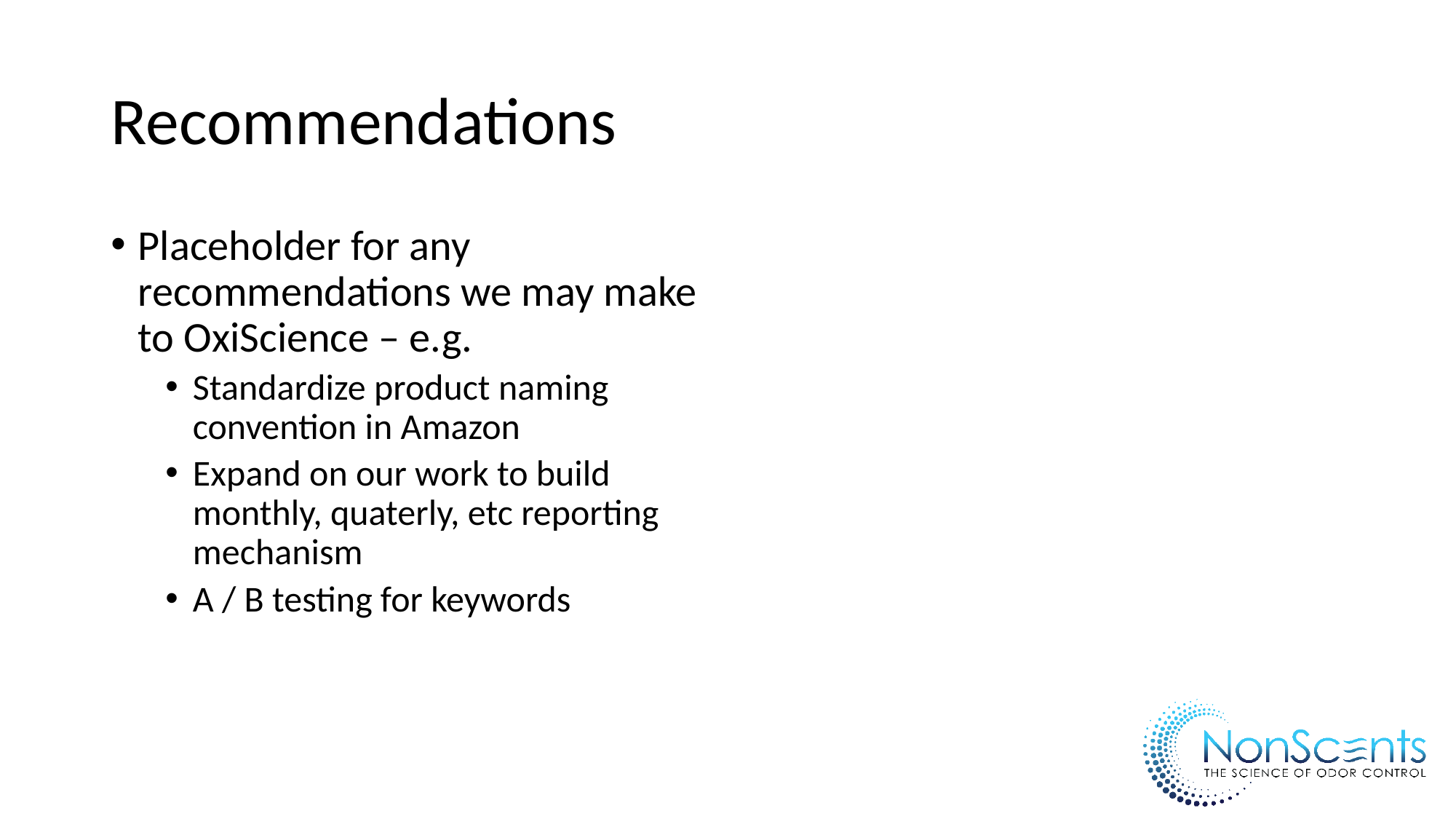

# Recommendations
Placeholder for any recommendations we may make to OxiScience – e.g.
Standardize product naming convention in Amazon
Expand on our work to build monthly, quaterly, etc reporting mechanism
A / B testing for keywords